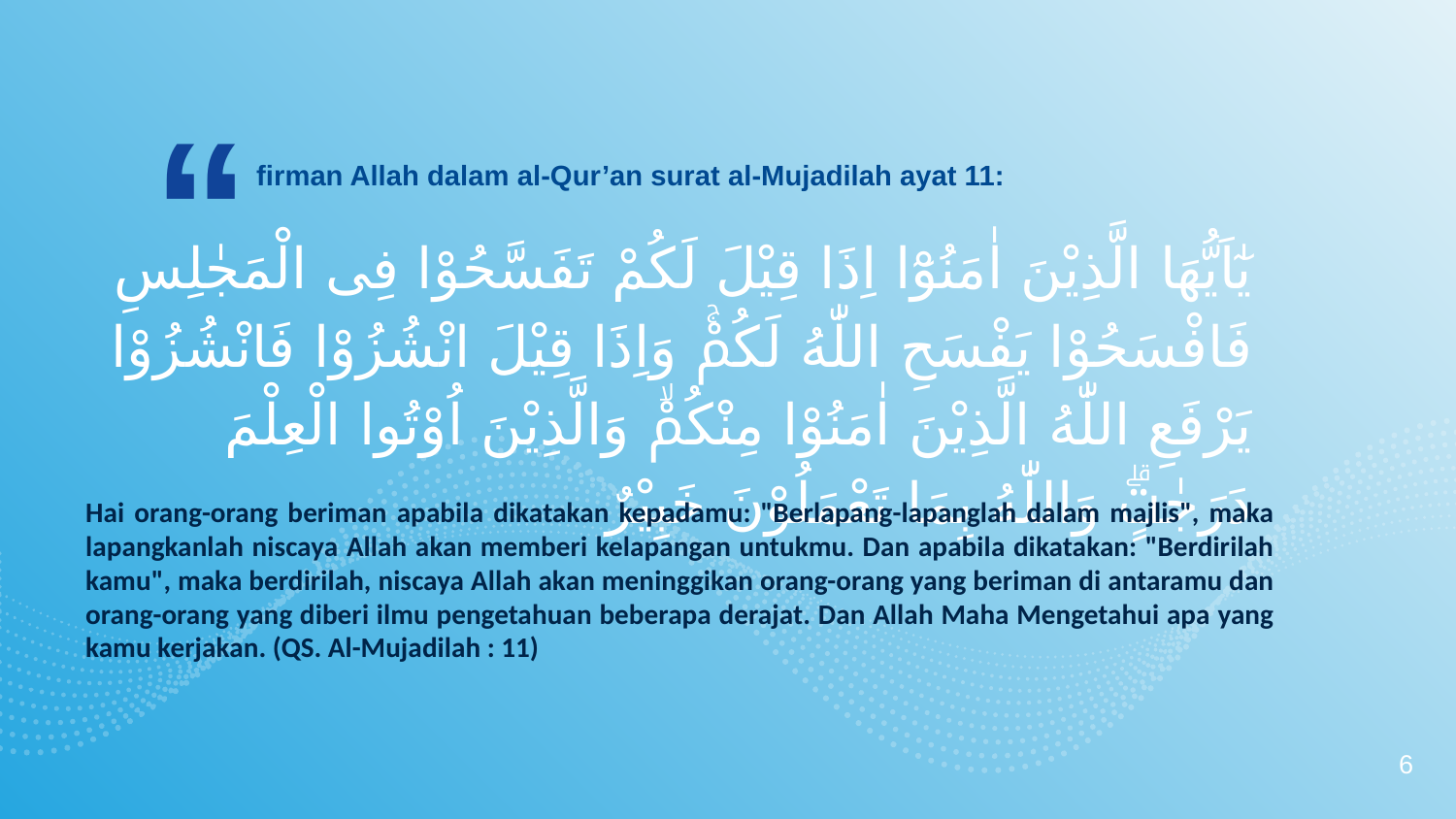

firman Allah dalam al-Qur’an surat al-Mujadilah ayat 11:
يٰٓاَيُّهَا الَّذِيْنَ اٰمَنُوْٓا اِذَا قِيْلَ لَكُمْ تَفَسَّحُوْا فِى الْمَجٰلِسِ فَافْسَحُوْا يَفْسَحِ اللّٰهُ لَكُمْۚ وَاِذَا قِيْلَ انْشُزُوْا فَانْشُزُوْا يَرْفَعِ اللّٰهُ الَّذِيْنَ اٰمَنُوْا مِنْكُمْۙ وَالَّذِيْنَ اُوْتُوا الْعِلْمَ دَرَجٰتٍۗ وَاللّٰهُ بِمَا تَعْمَلُوْنَ خَبِيْرٌ
Hai orang-orang beriman apabila dikatakan kepadamu: "Berlapang-lapanglah dalam majlis", maka lapangkanlah niscaya Allah akan memberi kelapangan untukmu. Dan apabila dikatakan: "Berdirilah kamu", maka berdirilah, niscaya Allah akan meninggikan orang-orang yang beriman di antaramu dan orang-orang yang diberi ilmu pengetahuan beberapa derajat. Dan Allah Maha Mengetahui apa yang kamu kerjakan. (QS. Al-Mujadilah : 11)
6